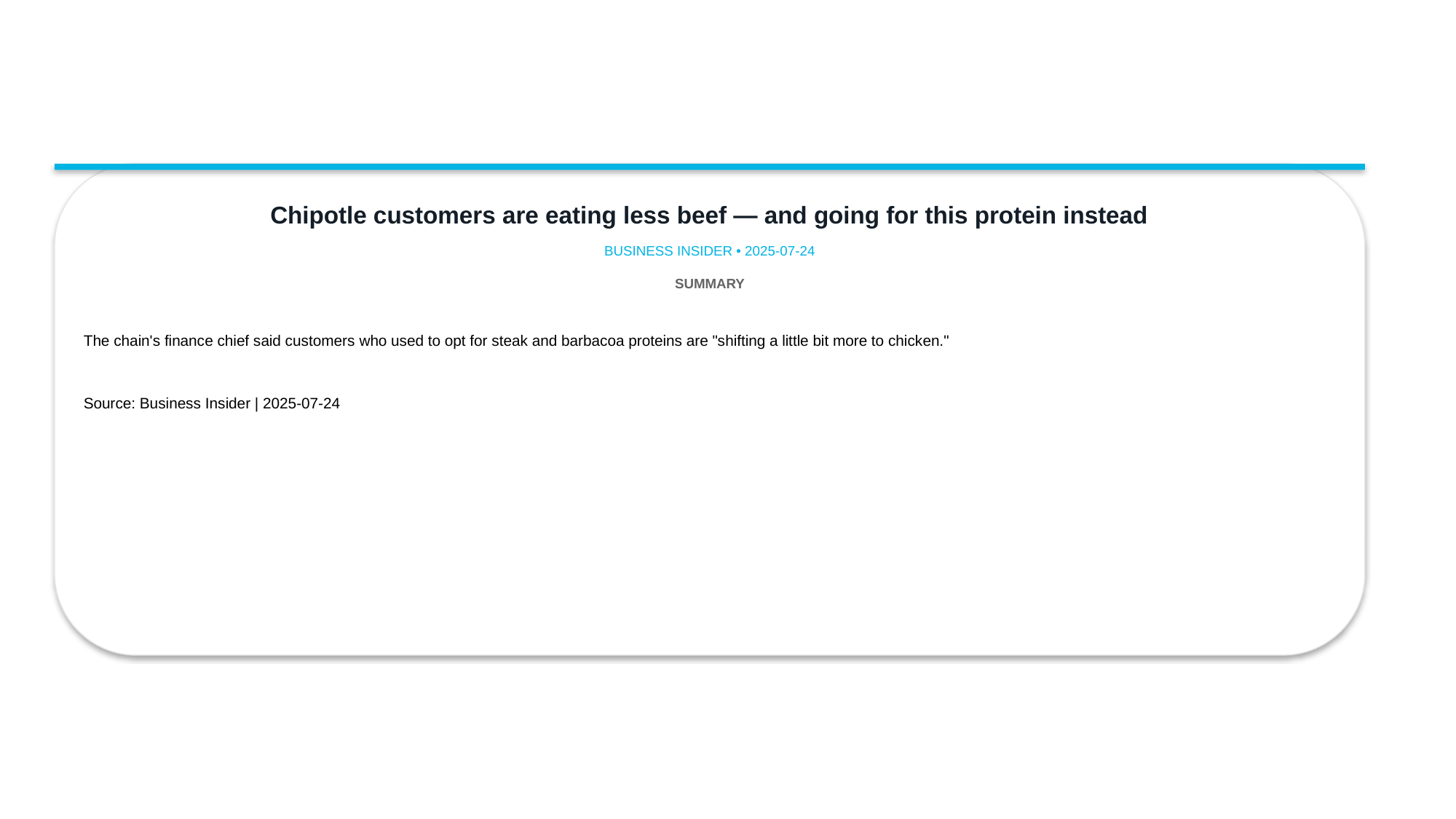

Chipotle customers are eating less beef — and going for this protein instead
BUSINESS INSIDER • 2025-07-24
SUMMARY

The chain's finance chief said customers who used to opt for steak and barbacoa proteins are "shifting a little bit more to chicken."

Source: Business Insider | 2025-07-24